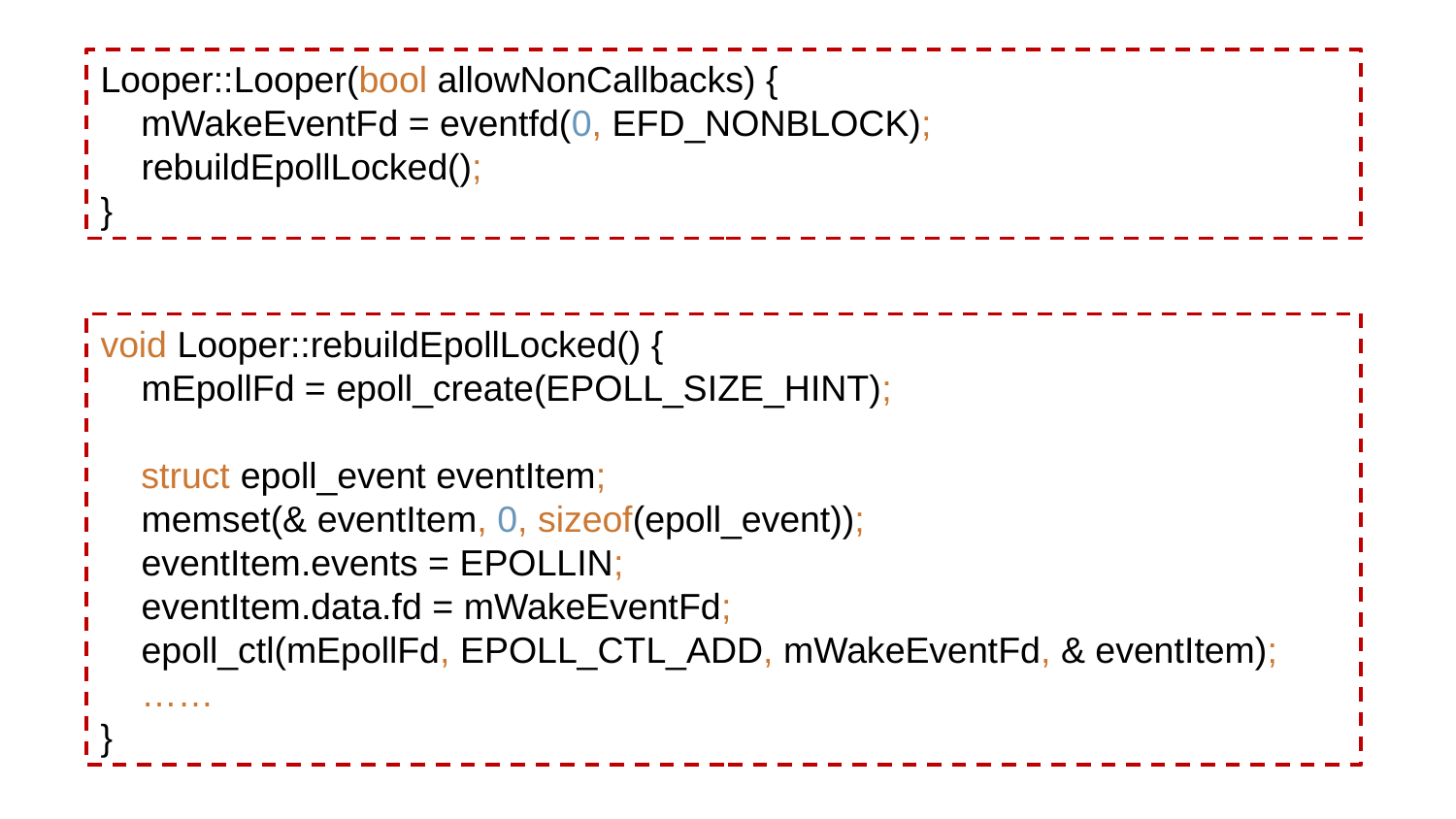

Looper::Looper(bool allowNonCallbacks) {
    mWakeEventFd = eventfd(0, EFD_NONBLOCK);
    rebuildEpollLocked();
}
void Looper::rebuildEpollLocked() {
    mEpollFd = epoll_create(EPOLL_SIZE_HINT);
    struct epoll_event eventItem;
    memset(& eventItem, 0, sizeof(epoll_event));
    eventItem.events = EPOLLIN;
    eventItem.data.fd = mWakeEventFd;
    epoll_ctl(mEpollFd, EPOLL_CTL_ADD, mWakeEventFd, & eventItem);
    ……
}